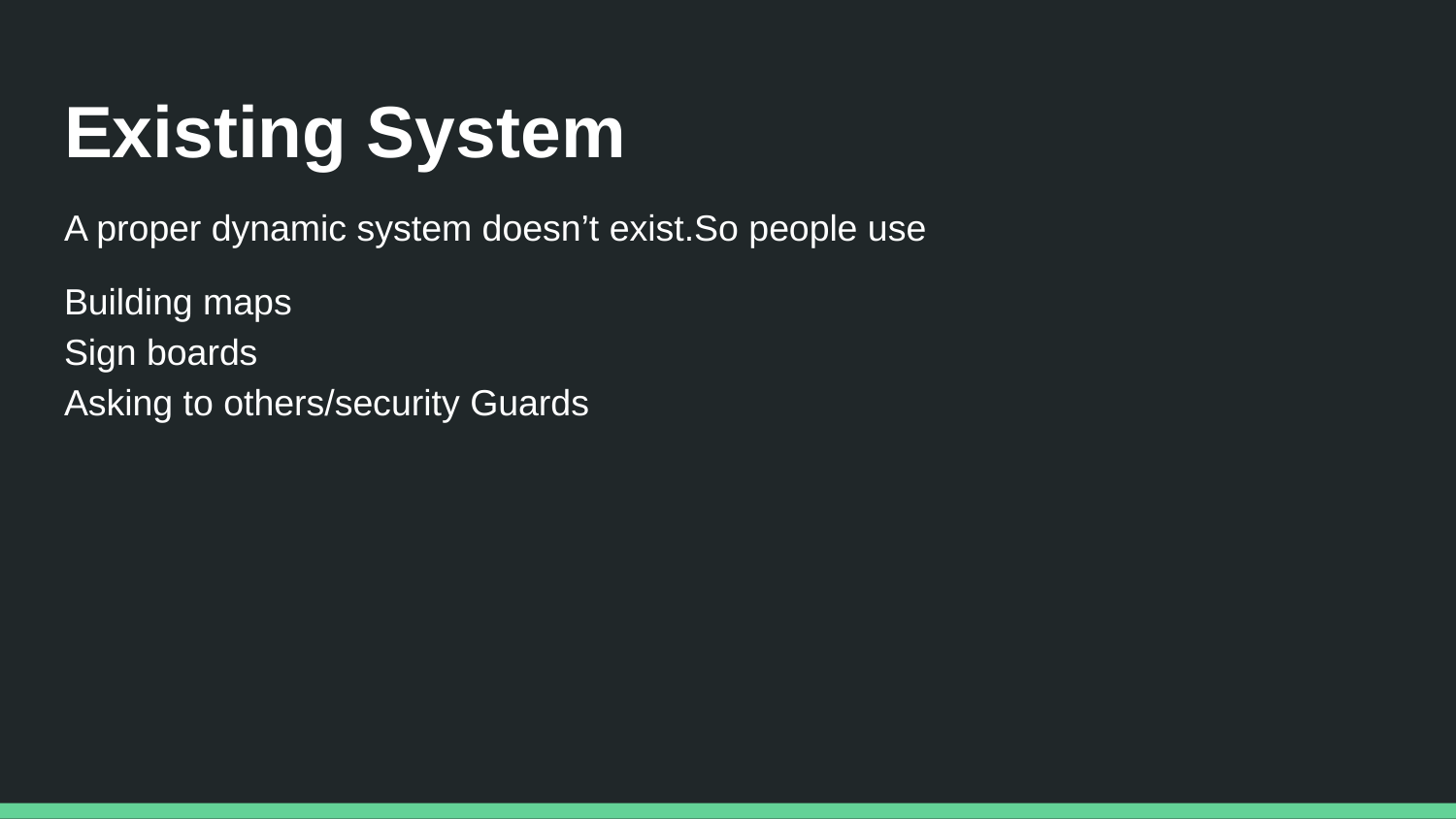

Existing System
A proper dynamic system doesn’t exist.So people use
Building maps
Sign boards
Asking to others/security Guards